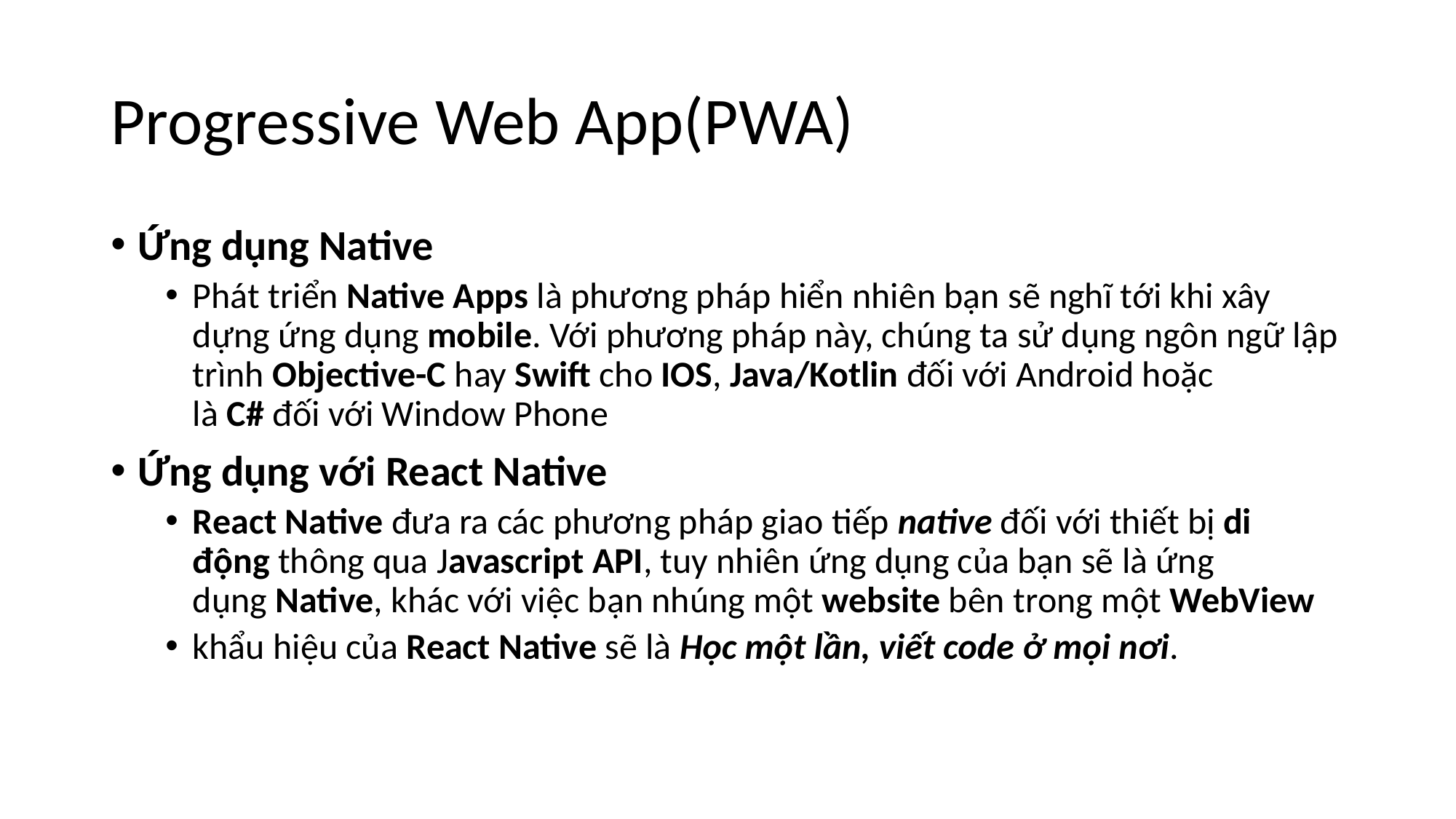

# Progressive Web App(PWA)
Ứng dụng Native
Phát triển Native Apps là phương pháp hiển nhiên bạn sẽ nghĩ tới khi xây dựng ứng dụng mobile. Với phương pháp này, chúng ta sử dụng ngôn ngữ lập trình Objective-C hay Swift cho IOS, Java/Kotlin đối với Android hoặc là C# đối với Window Phone
Ứng dụng với React Native
React Native đưa ra các phương pháp giao tiếp native đối với thiết bị di động thông qua Javascript API, tuy nhiên ứng dụng của bạn sẽ là ứng dụng Native, khác với việc bạn nhúng một website bên trong một WebView
khẩu hiệu của React Native sẽ là Học một lần, viết code ở mọi nơi.